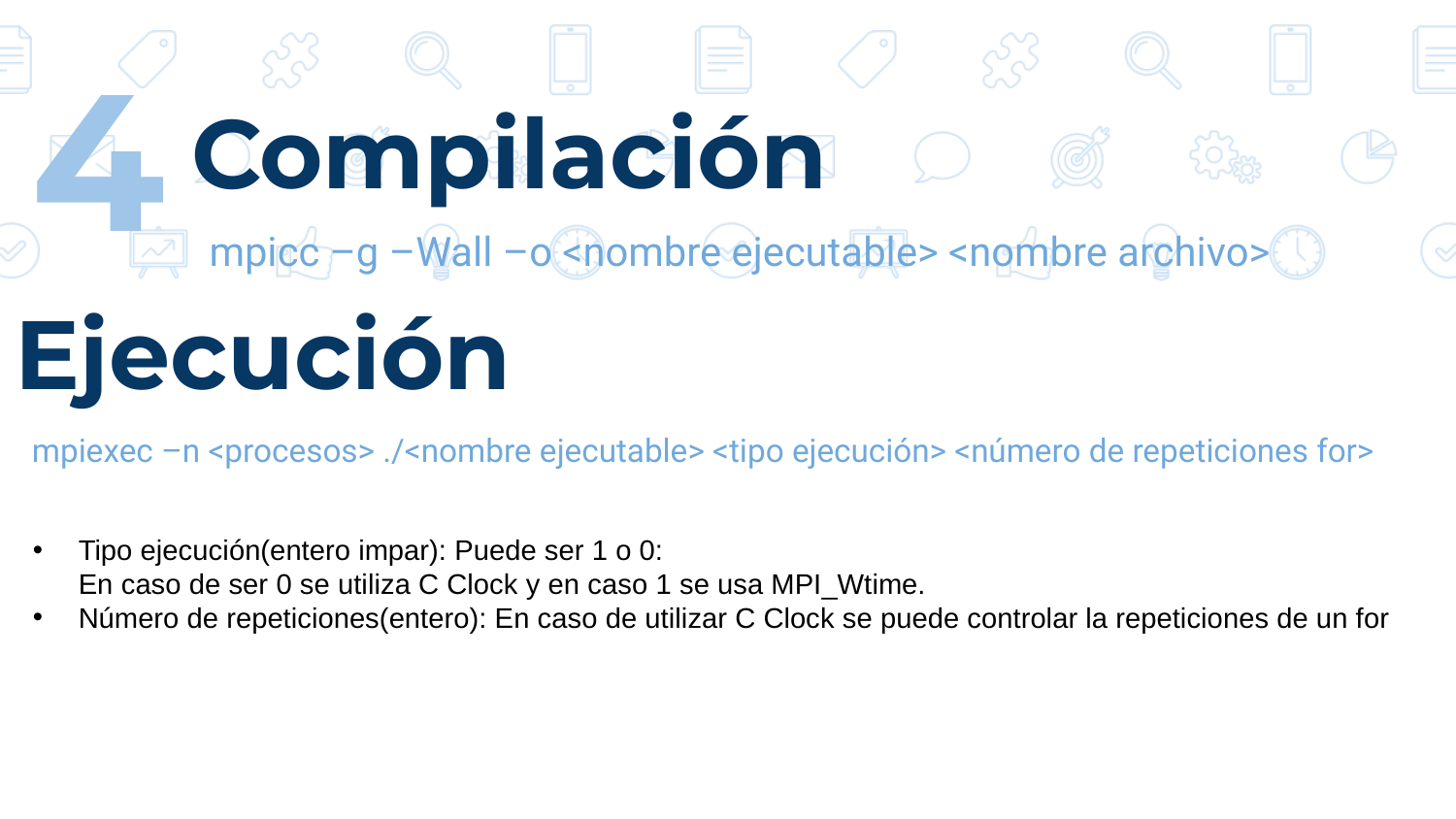

4
# Compilación
mpicc –g –Wall –o <nombre ejecutable> <nombre archivo>
Ejecución
mpiexec –n <procesos> ./<nombre ejecutable> <tipo ejecución> <número de repeticiones for>
Tipo ejecución(entero impar): Puede ser 1 o 0:
En caso de ser 0 se utiliza C Clock y en caso 1 se usa MPI_Wtime.
Número de repeticiones(entero): En caso de utilizar C Clock se puede controlar la repeticiones de un for